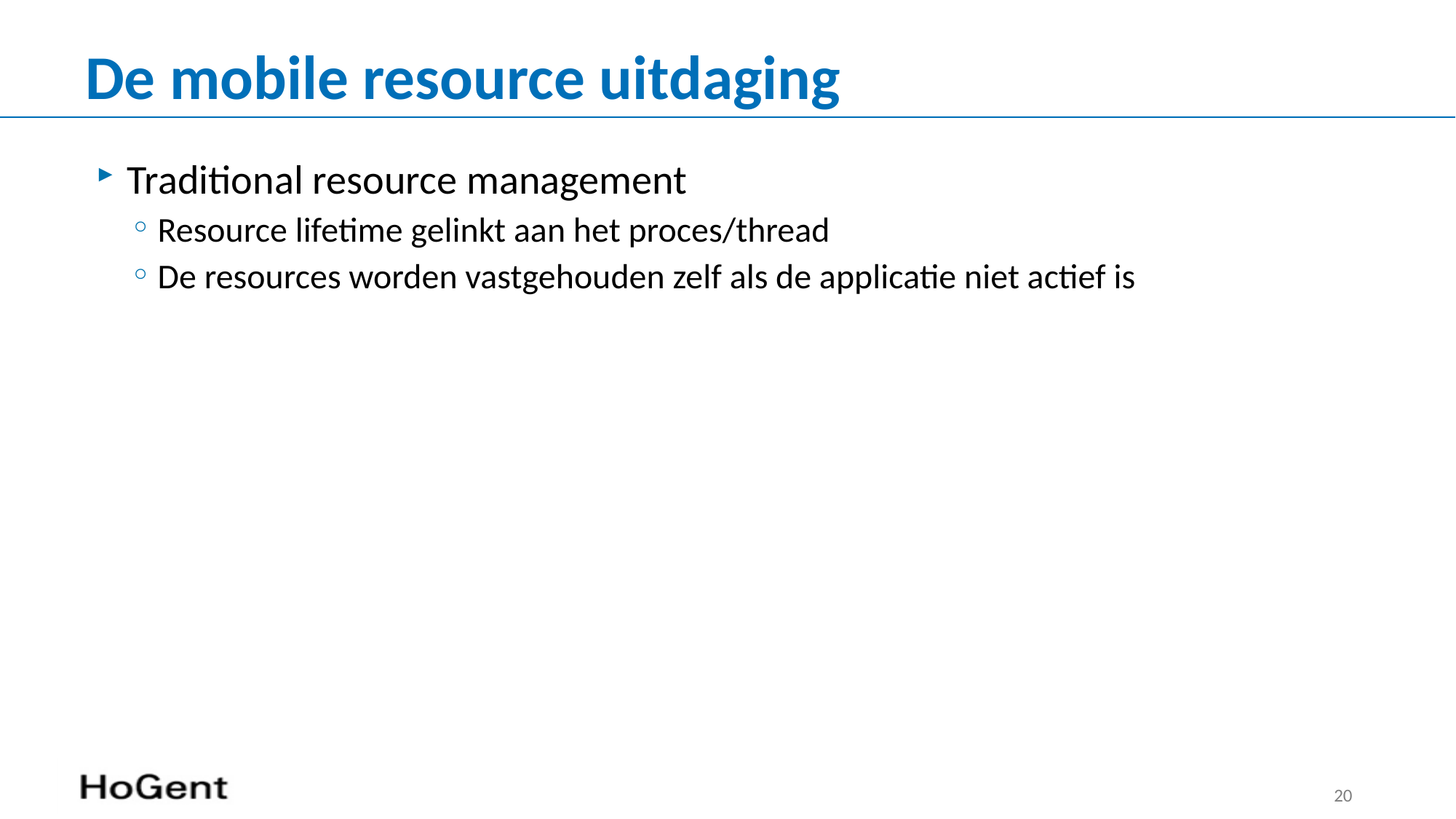

# De mobile resource uitdaging
Traditional resource management
Resource lifetime gelinkt aan het proces/thread
De resources worden vastgehouden zelf als de applicatie niet actief is

20